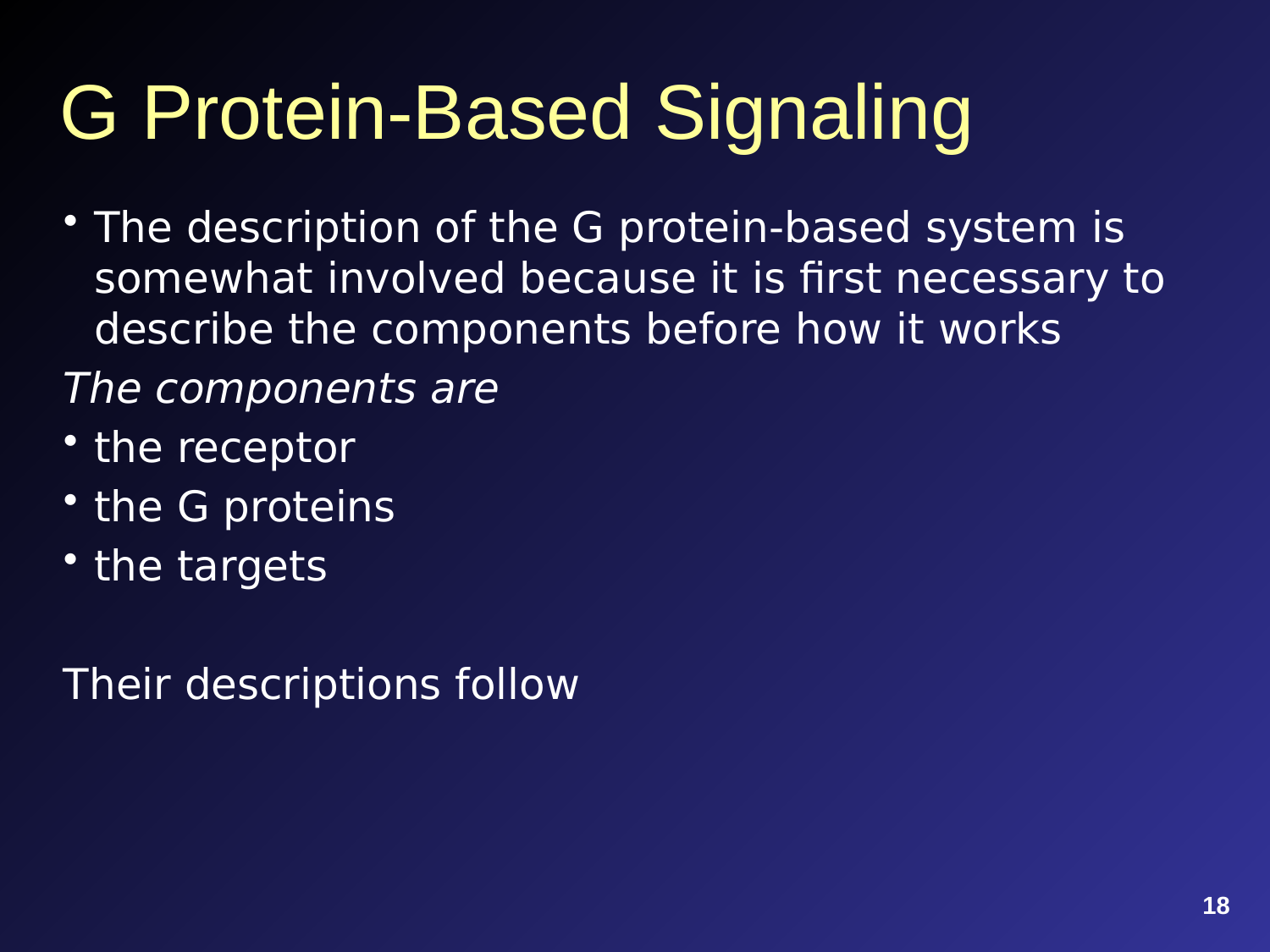

# G Protein-Based Signaling
The description of the G protein-based system is somewhat involved because it is first necessary to describe the components before how it works
The components are
the receptor
the G proteins
the targets

Their descriptions follow
18